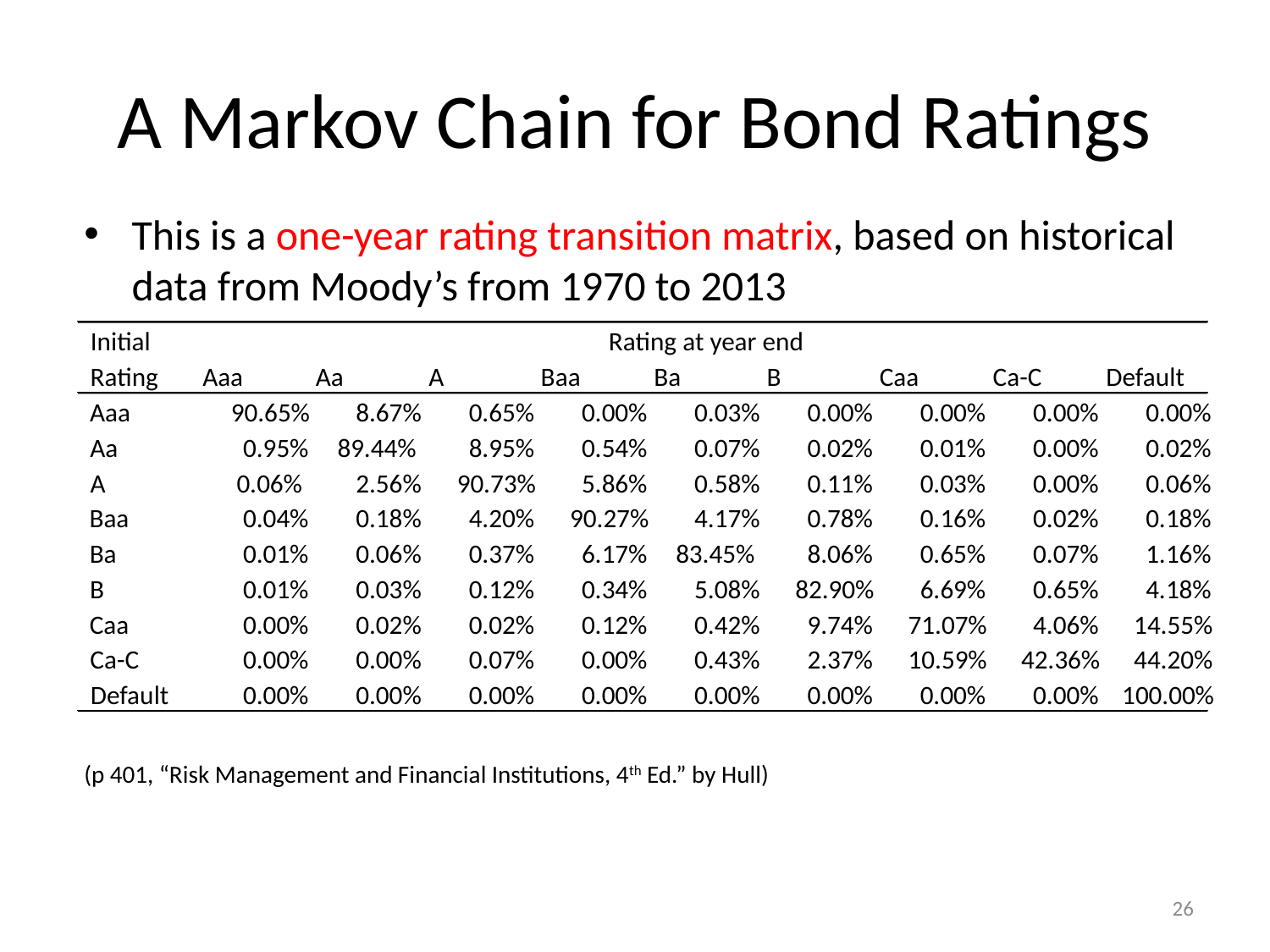

# A Markov Chain for Bond Ratings
This is a one-year rating transition matrix, based on historical data from Moody’s from 1970 to 2013

(p 401, “Risk Management and Financial Institutions, 4th Ed.” by Hull)

Initial
Rating at year end
Rating
Aaa
Aa
A
Baa
Ba
B
Caa
Ca-C
Default

Aaa
90.65%
8.67%
0.65%
0.00%
0.03%
0.00%
0.00%
0.00%
0.00%
Aa
0.95%
89.44%
8.95%
0.54%
0.07%
0.02%
0.01%
0.00%
0.02%
A
0.06%
2.56%
90.73%
5.86%
0.58%
0.11%
0.03%
0.00%
0.06%
Baa
0.04%
0.18%
4.20%
90.27%
4.17%
0.78%
0.16%
0.02%
0.18%
Ba
0.01%
0.06%
0.37%
6.17%
83.45%
8.06%
0.65%
0.07%
1.16%
B
0.01%
0.03%
0.12%
0.34%
5.08%
82.90%
6.69%
0.65%
4.18%
Caa
0.00%
0.02%
0.02%
0.12%
0.42%
9.74%
71.07%
4.06%
14.55%
Ca-C
0.00%
0.00%
0.07%
0.00%
0.43%
2.37%
10.59%
42.36%
44.20%
Default
0.00%
0.00%
0.00%
0.00%
0.00%
0.00%
0.00%
0.00%
100.00%

26